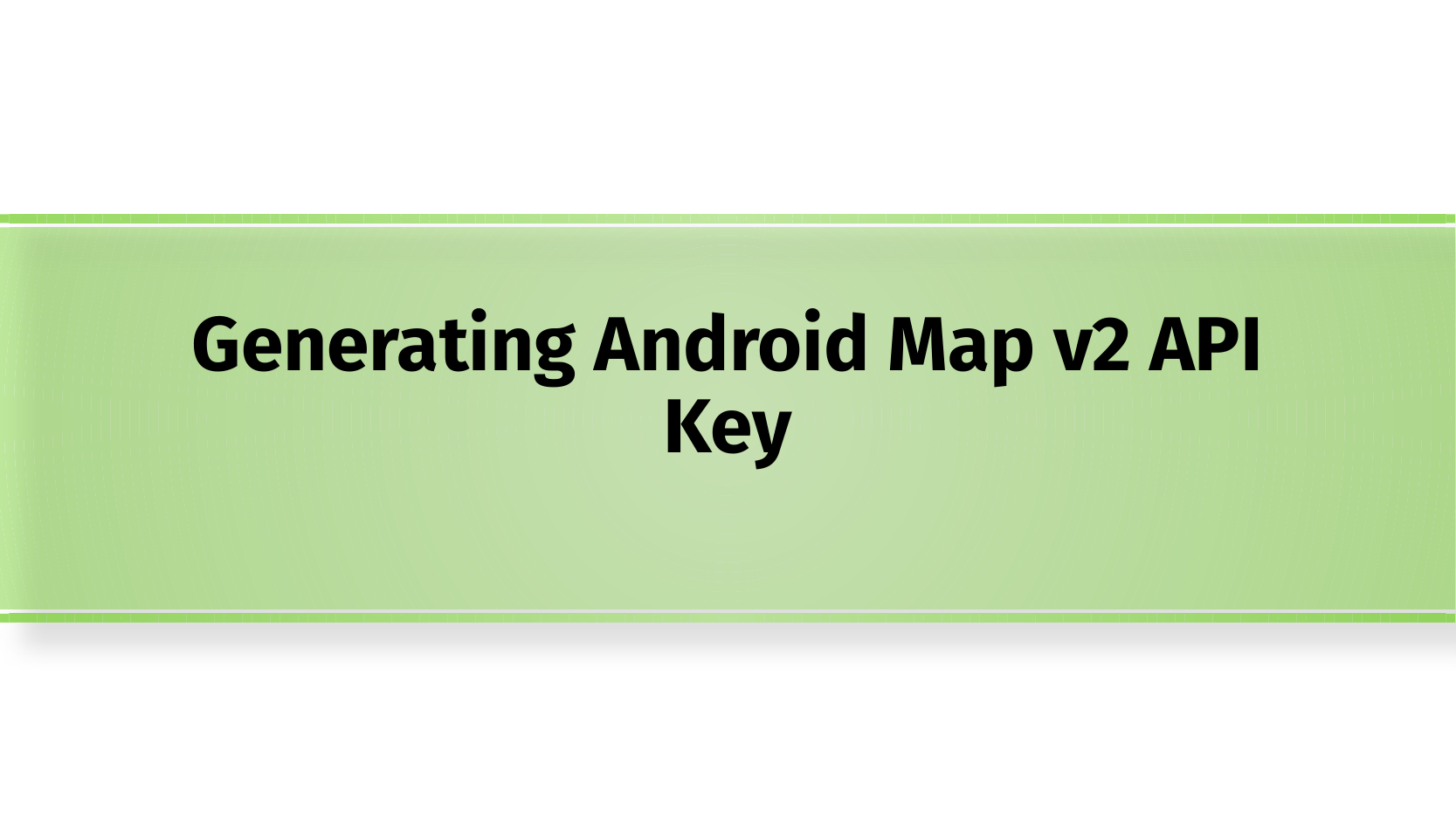

# Generating Android Map v2 API Key